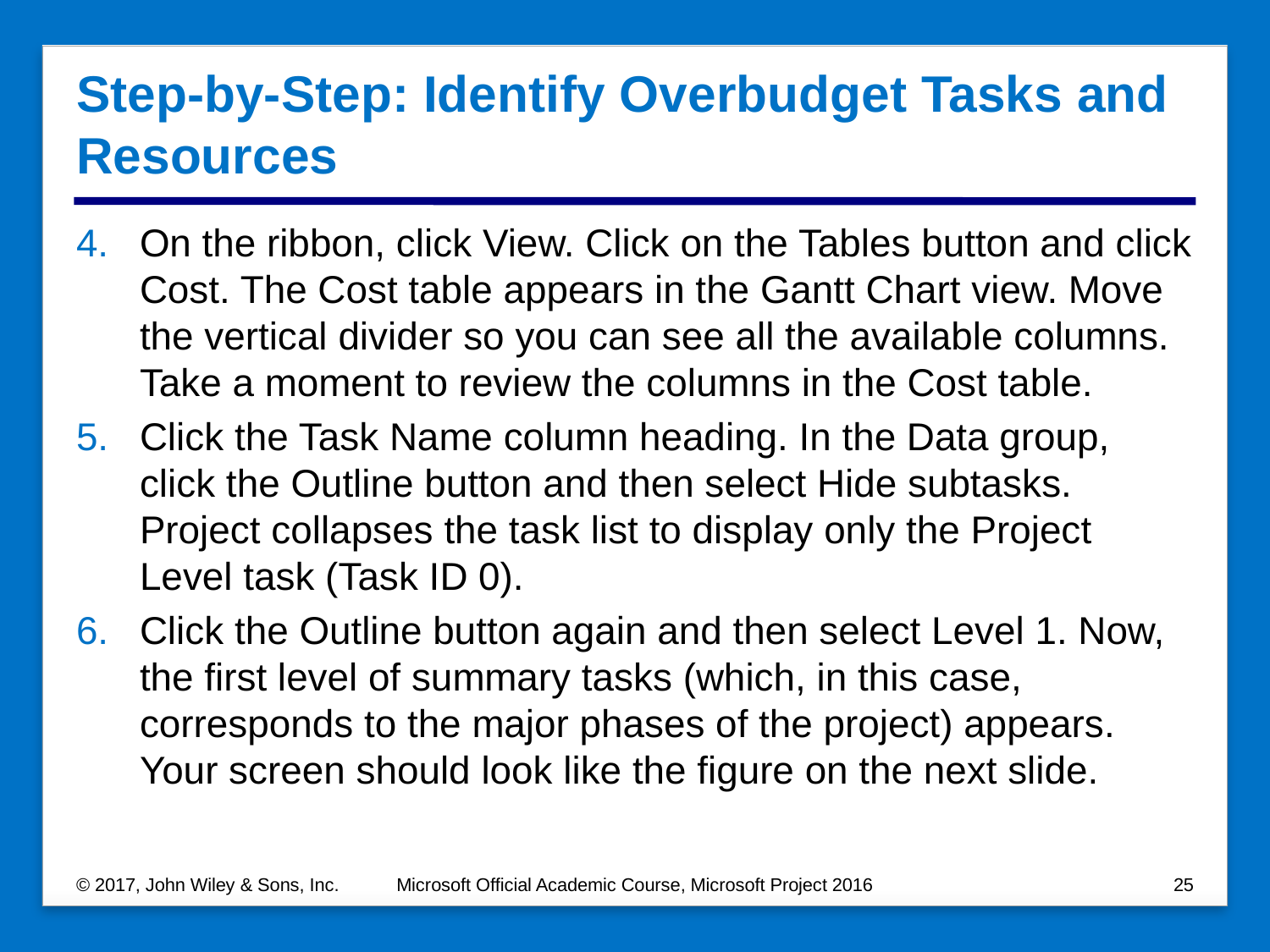

# Step-by-Step: Identify Overbudget Tasks and Resources
On the ribbon, click View. Click on the Tables button and click Cost. The Cost table appears in the Gantt Chart view. Move the vertical divider so you can see all the available columns. Take a moment to review the columns in the Cost table.
Click the Task Name column heading. In the Data group, click the Outline button and then select Hide subtasks. Project collapses the task list to display only the Project Level task (Task ID 0).
Click the Outline button again and then select Level 1. Now, the first level of summary tasks (which, in this case, corresponds to the major phases of the project) appears. Your screen should look like the figure on the next slide.

© 2017, John Wiley & Sons, Inc.
Microsoft Official Academic Course, Microsoft Project 2016
25